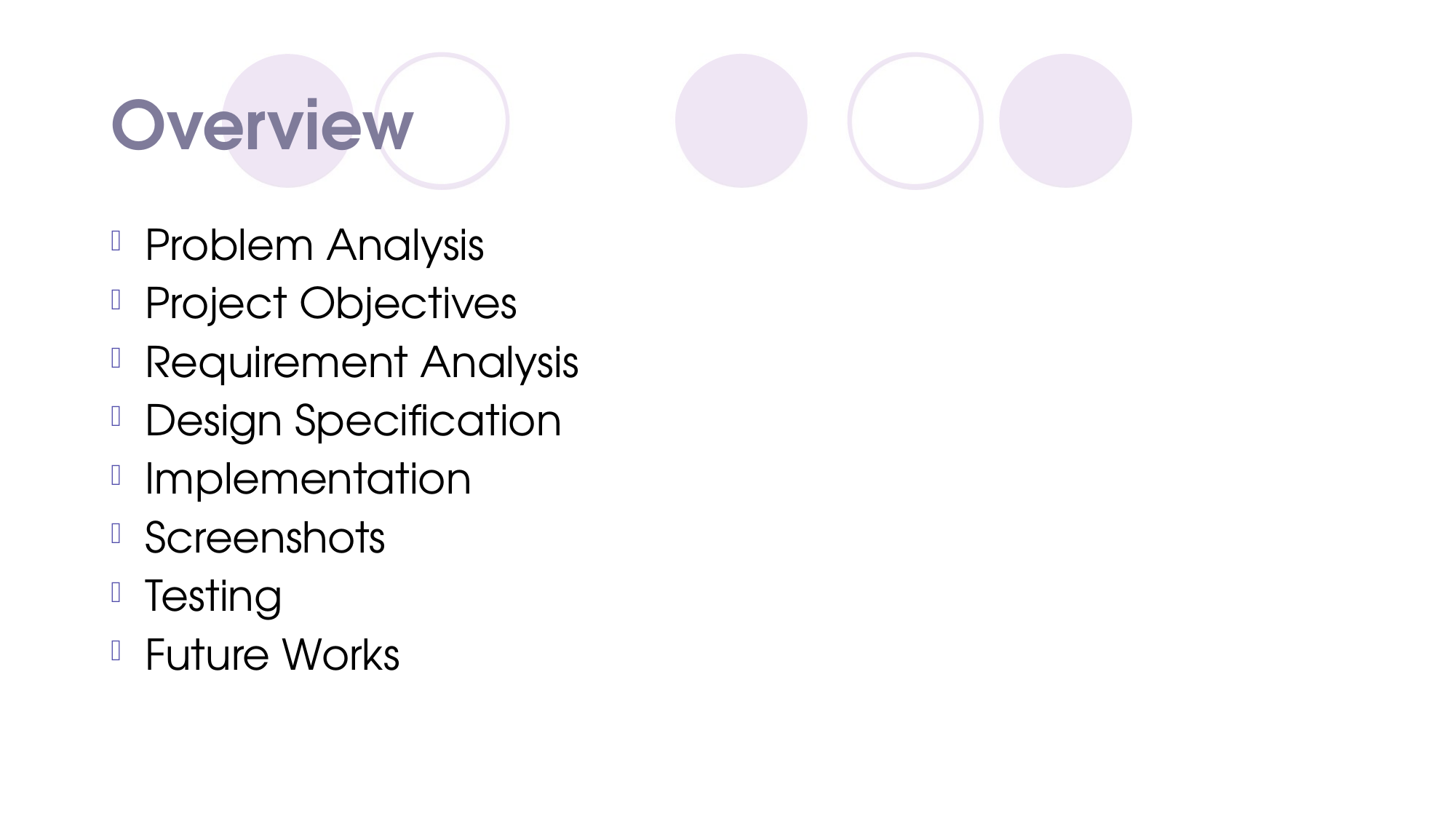

# Overview
Problem Analysis
Project Objectives
Requirement Analysis
Design Specification
Implementation
Screenshots
Testing
Future Works